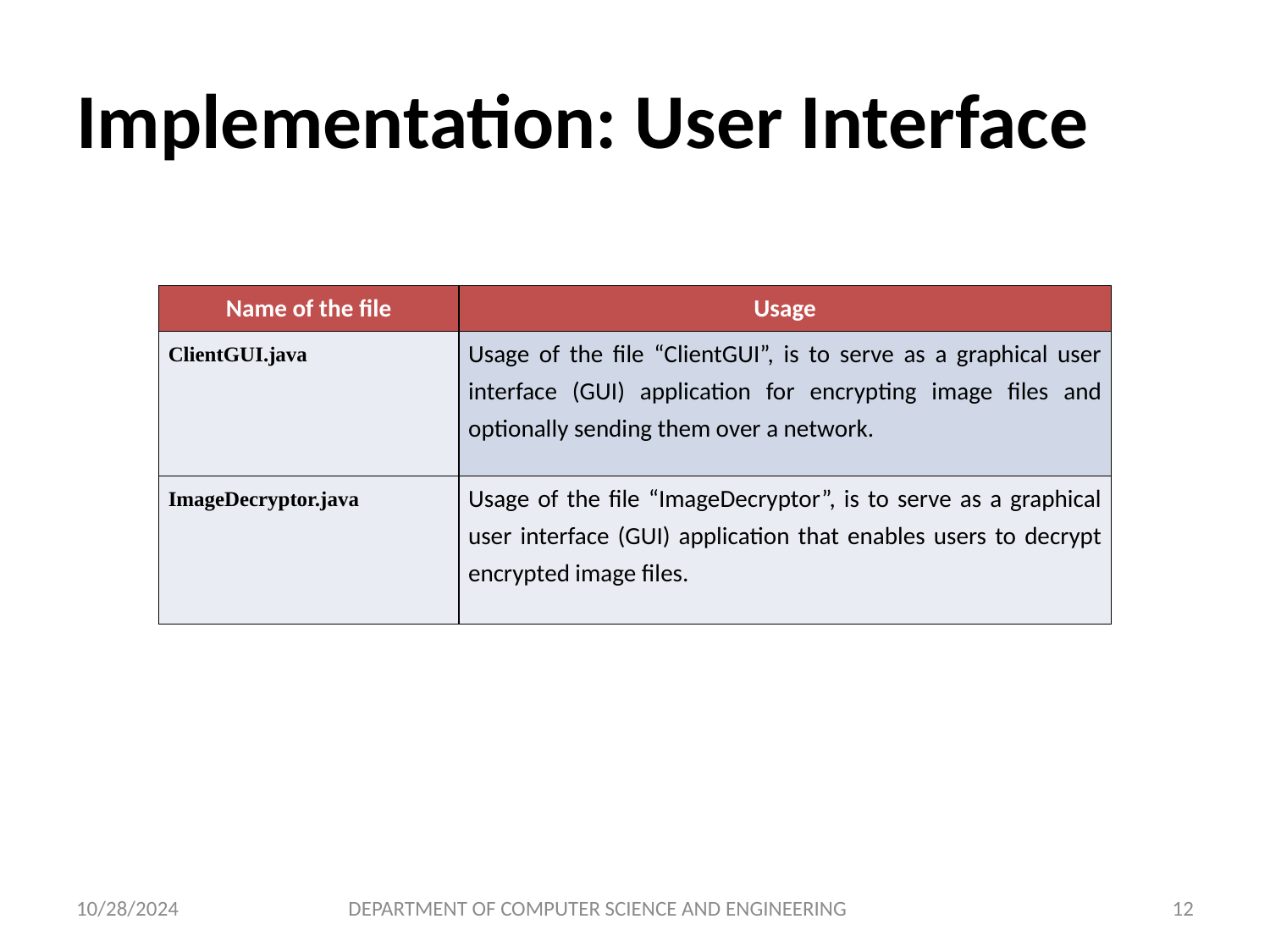

# Implementation: User Interface
| Name of the file | Usage |
| --- | --- |
| ClientGUI.java | Usage of the file “ClientGUI”, is to serve as a graphical user interface (GUI) application for encrypting image files and optionally sending them over a network. |
| ImageDecryptor.java | Usage of the file “ImageDecryptor”, is to serve as a graphical user interface (GUI) application that enables users to decrypt encrypted image files. |
10/28/2024
DEPARTMENT OF COMPUTER SCIENCE AND ENGINEERING
12